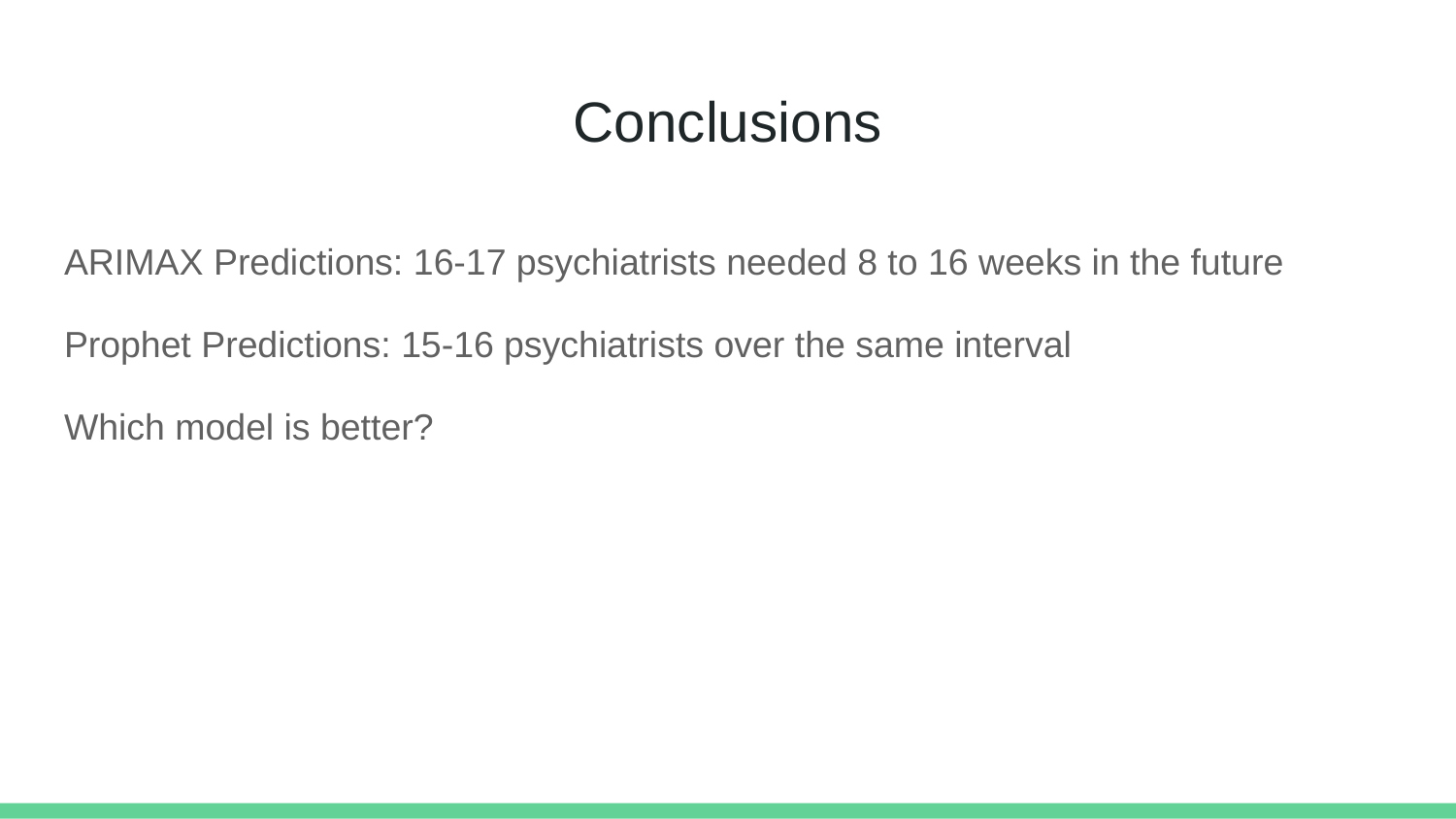

# Conclusions
ARIMAX Predictions: 16-17 psychiatrists needed 8 to 16 weeks in the future
Prophet Predictions: 15-16 psychiatrists over the same interval
Which model is better?